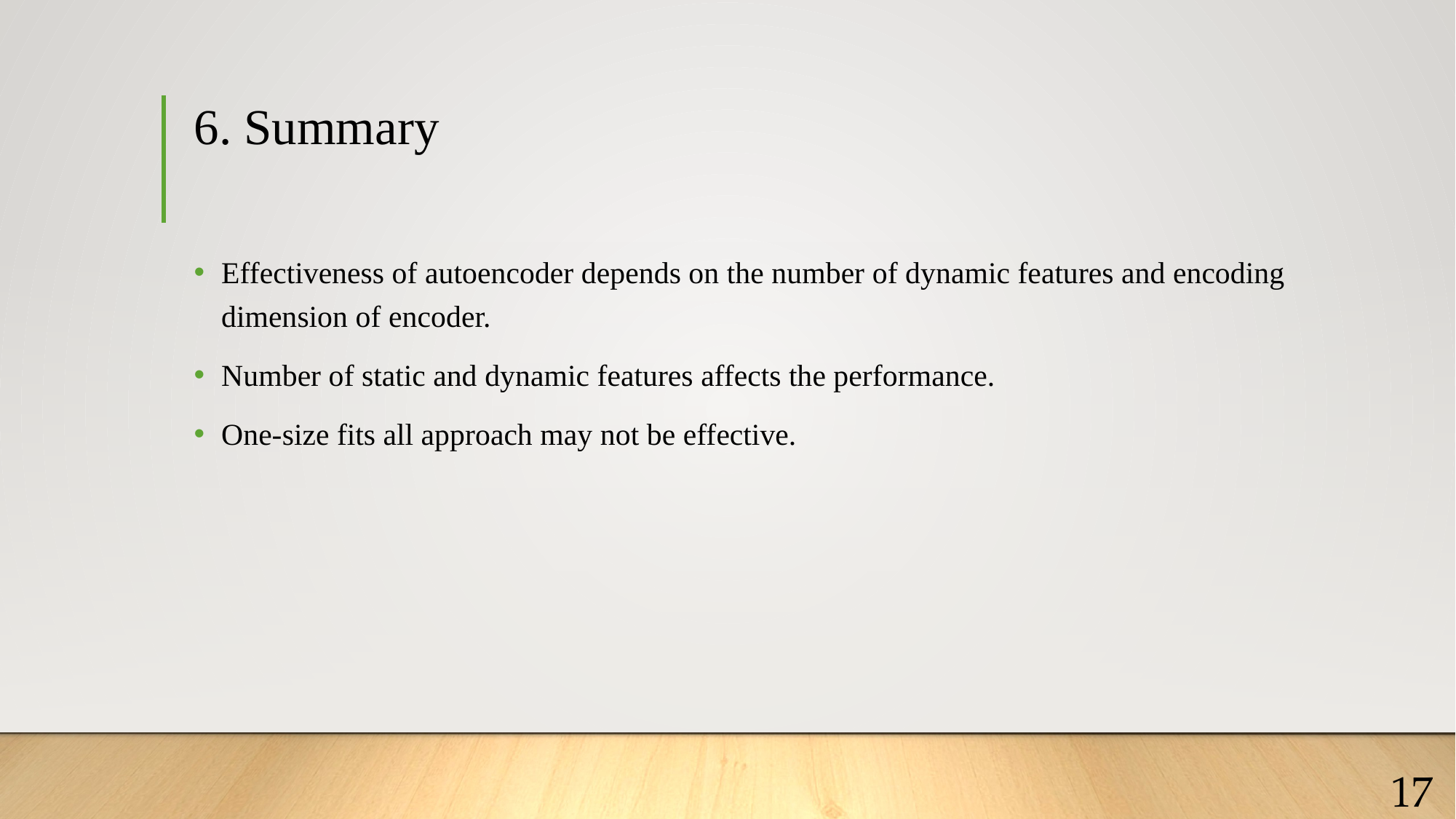

# 6. Summary
Effectiveness of autoencoder depends on the number of dynamic features and encoding dimension of encoder.
Number of static and dynamic features affects the performance.
One-size fits all approach may not be effective.
17